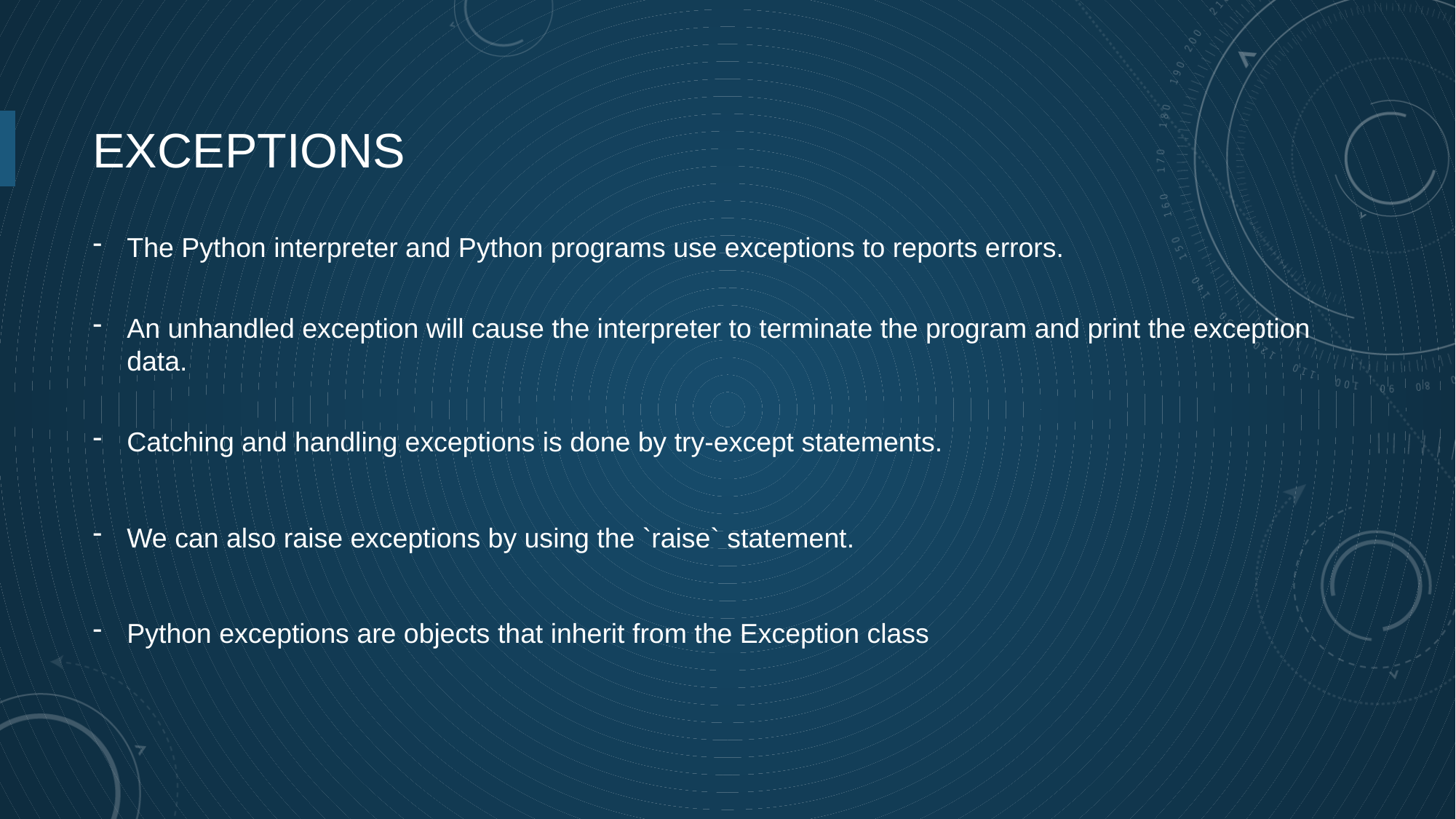

# Exceptions
The Python interpreter and Python programs use exceptions to reports errors.
An unhandled exception will cause the interpreter to terminate the program and print the exception data.
Catching and handling exceptions is done by try-except statements.

We can also raise exceptions by using the `raise` statement.

Python exceptions are objects that inherit from the Exception class